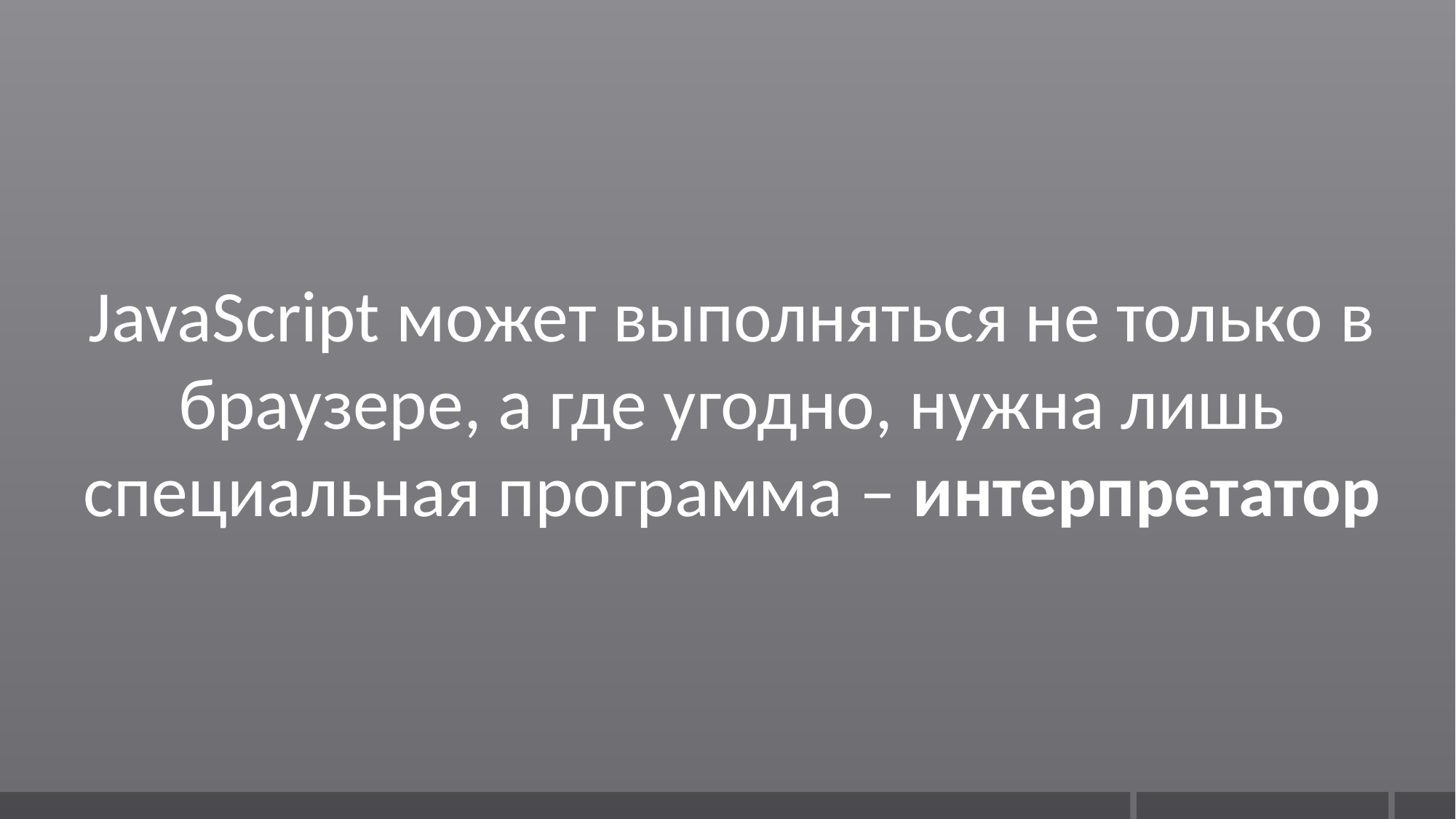

JavaScript может выполняться не только в браузере, а где угодно, нужна лишь специальная программа – интерпретатор